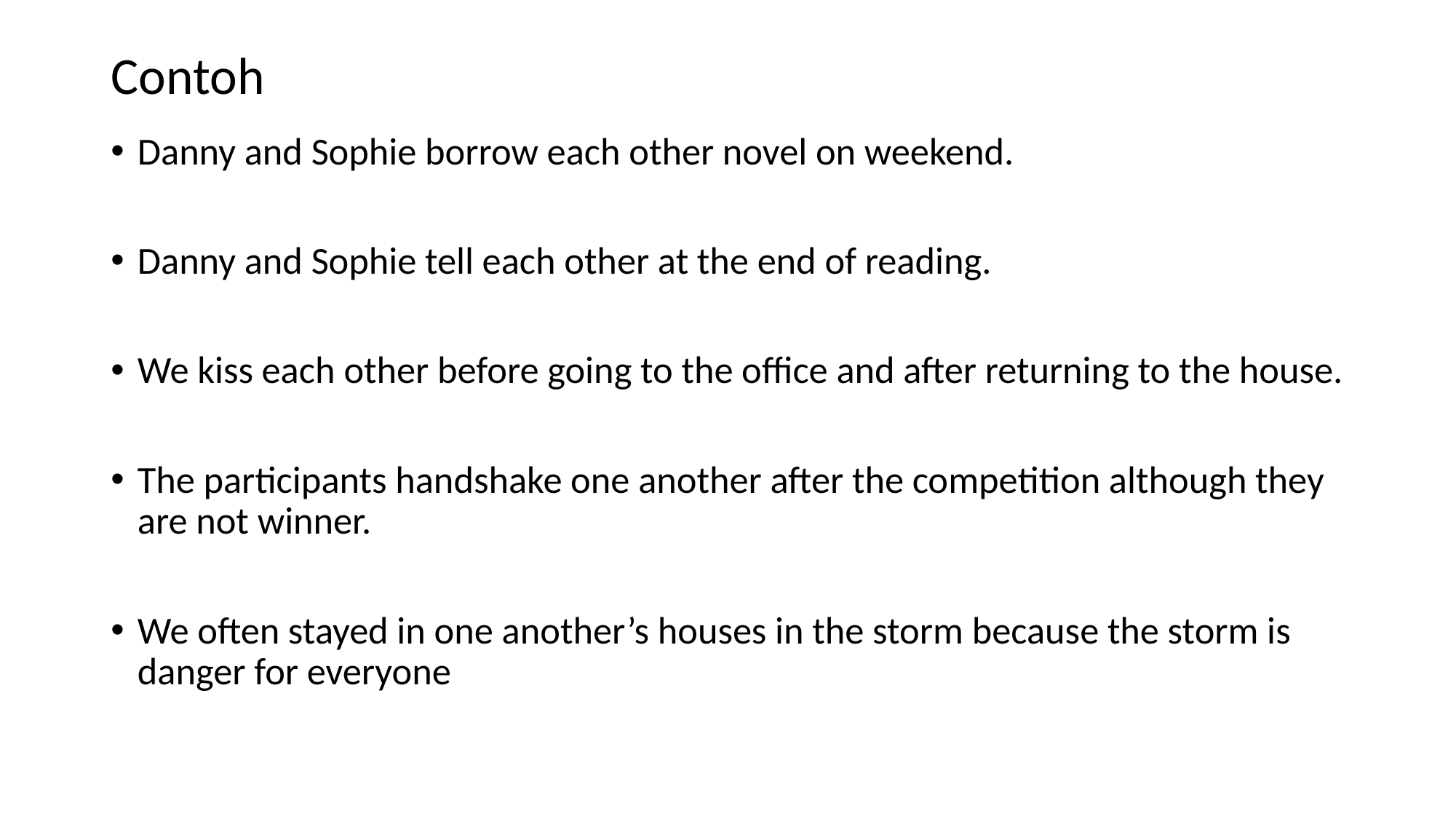

# Contoh
Danny and Sophie borrow each other novel on weekend.

Danny and Sophie tell each other at the end of reading.

We kiss each other before going to the office and after returning to the house.

The participants handshake one another after the competition although they are not winner.

We often stayed in one another’s houses in the storm because the storm is danger for everyone